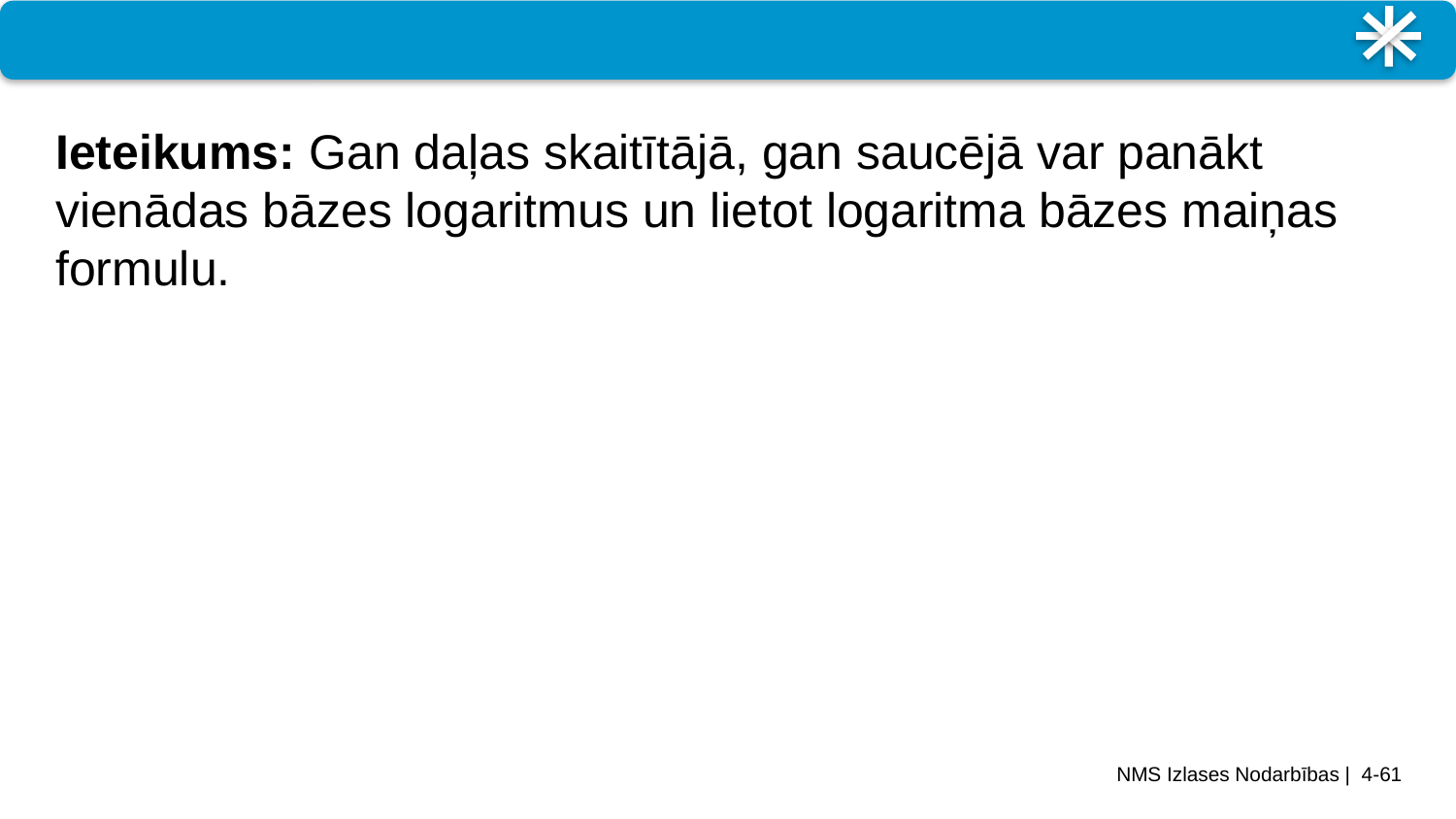

#
Ieteikums: Gan daļas skaitītājā, gan saucējā var panākt vienādas bāzes logaritmus un lietot logaritma bāzes maiņas formulu.